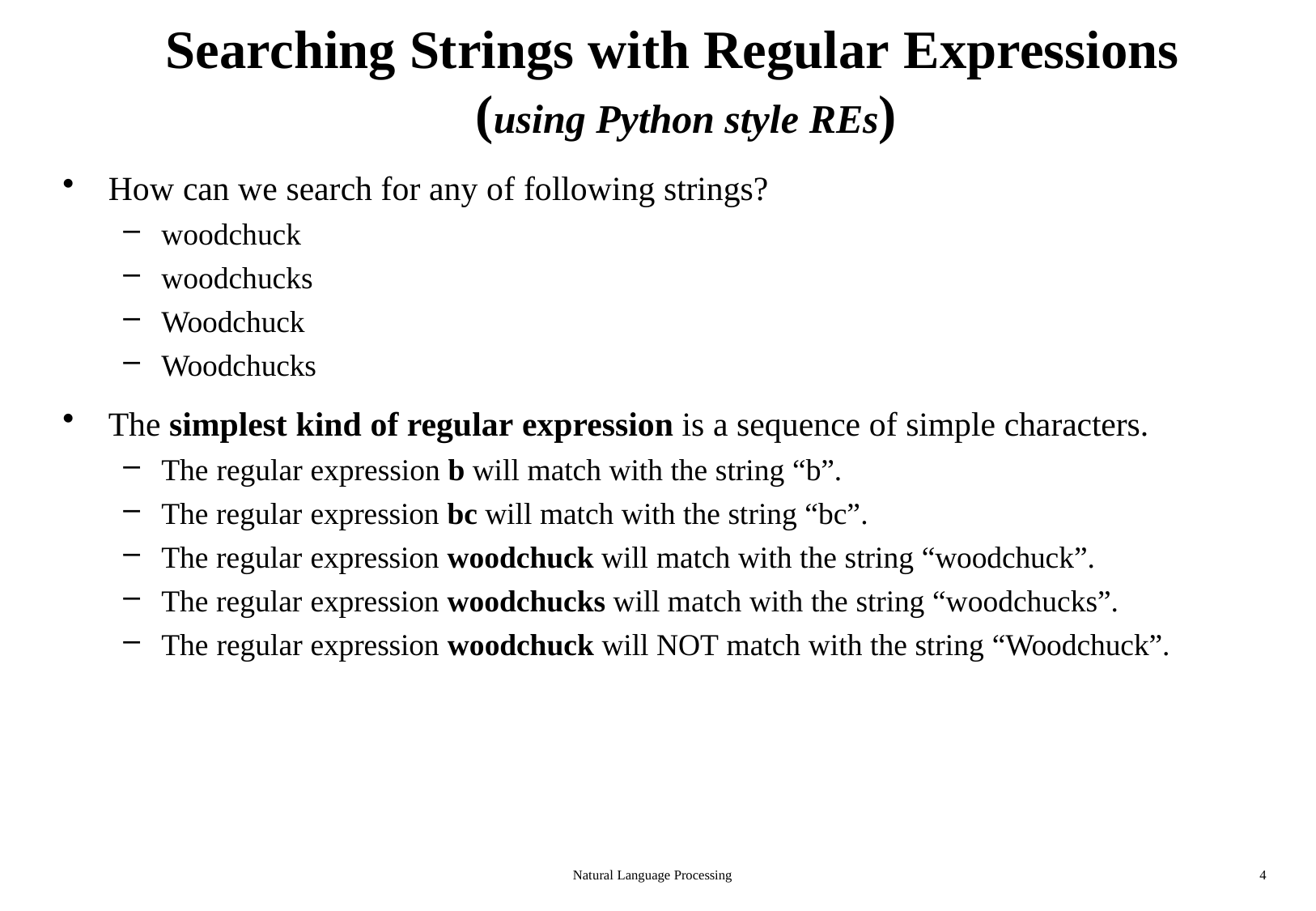

# Searching Strings with Regular Expressions  (using Python style REs)
How can we search for any of following strings?
woodchuck
woodchucks
Woodchuck
Woodchucks
The simplest kind of regular expression is a sequence of simple characters.
The regular expression b will match with the string “b”.
The regular expression bc will match with the string “bc”.
The regular expression woodchuck will match with the string “woodchuck”.
The regular expression woodchucks will match with the string “woodchucks”.
The regular expression woodchuck will NOT match with the string “Woodchuck”.
Natural Language Processing
4